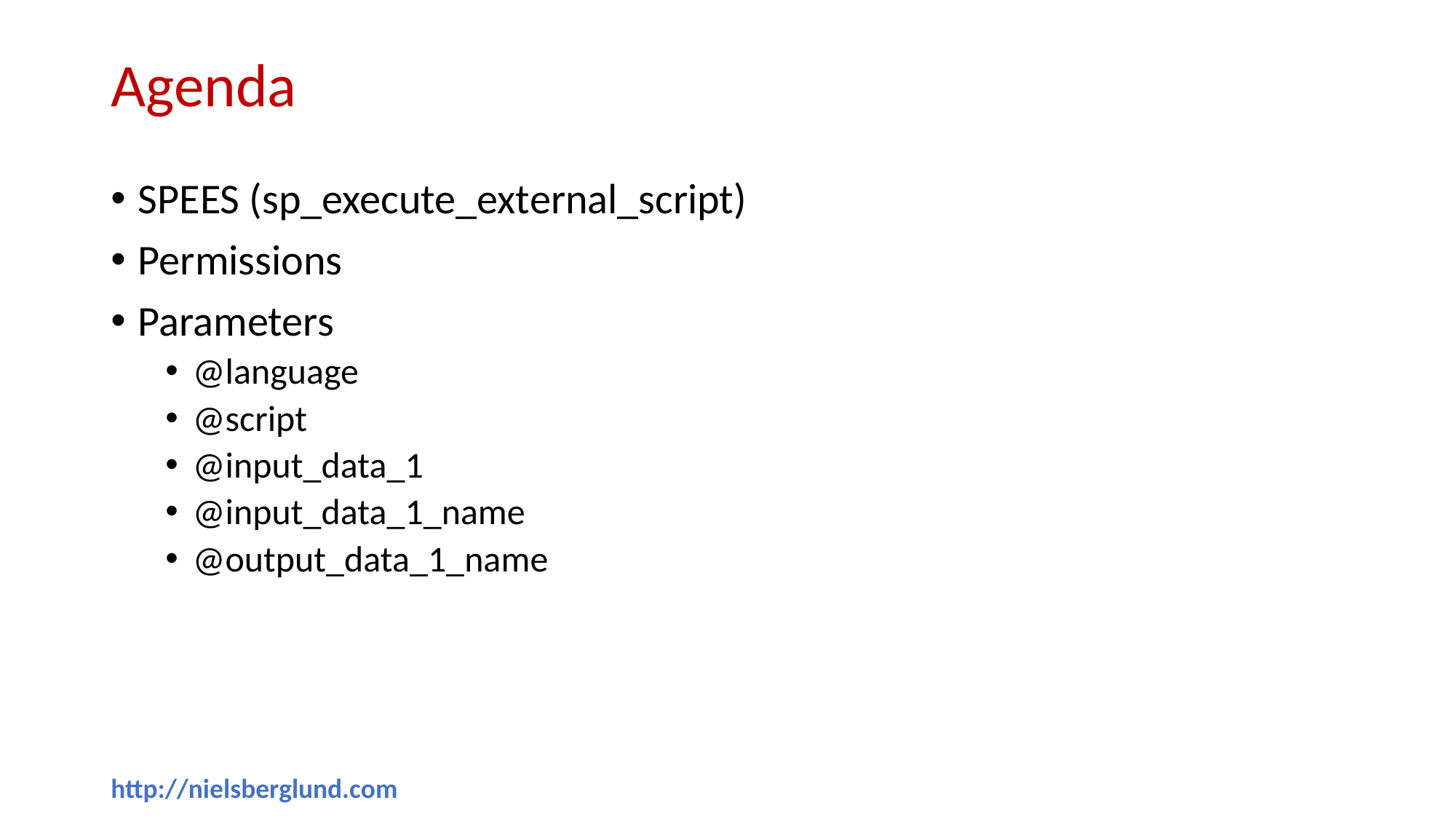

# Agenda
SPEES (sp_execute_external_script)
Permissions
Parameters
@language
@script
@input_data_1
@input_data_1_name
@output_data_1_name

http://nielsberglund.com